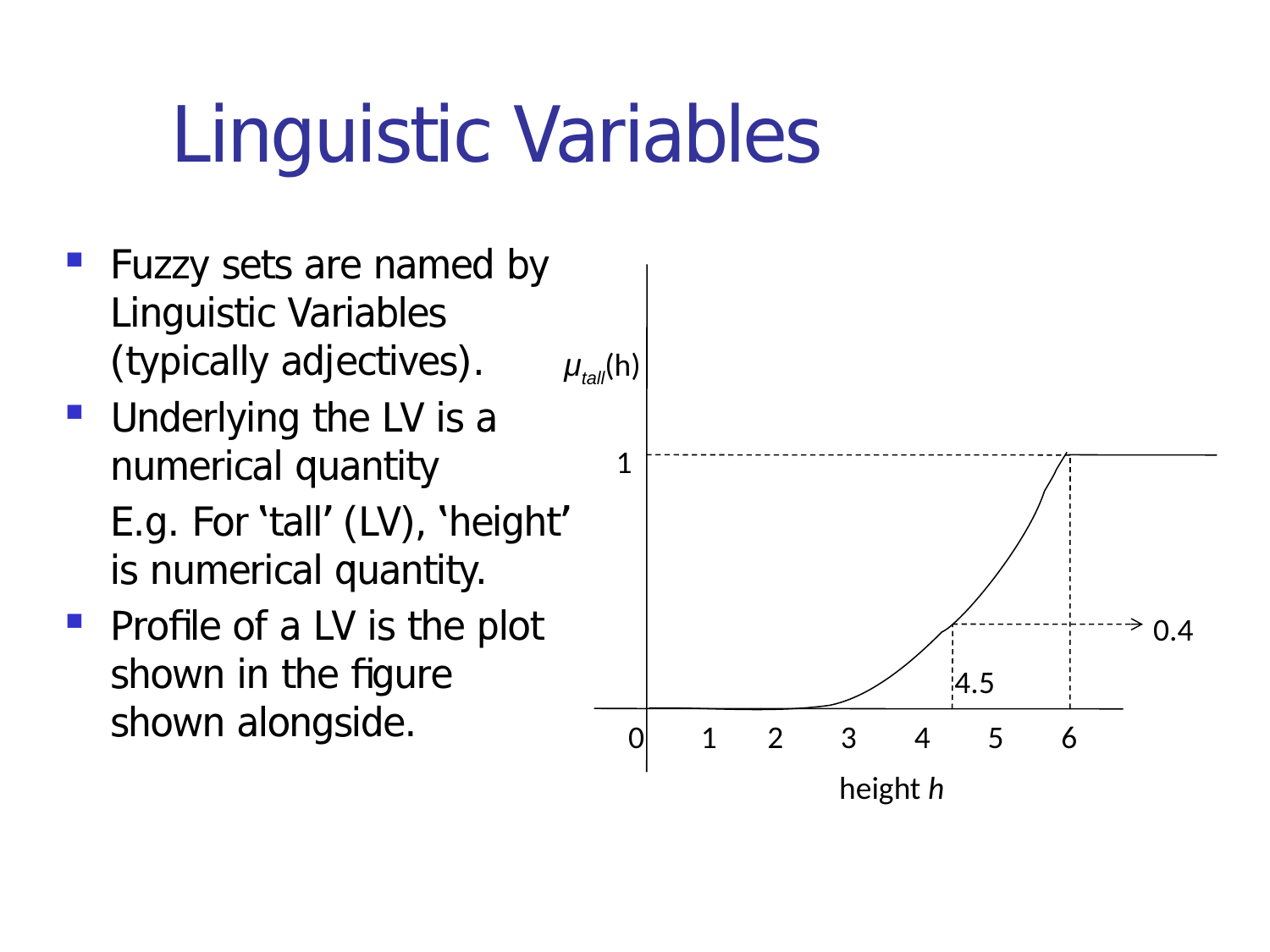

Linguistic Variables
Fuzzy sets are named by Linguistic Variables (typically adjectives).
Underlying the LV is a numerical quantity
	E.g. For ‘tall’ (LV), ‘height’ is numerical quantity.
Profile of a LV is the plot shown in the figure shown alongside.

μtall(h)
1

0.4
4.5
0
1       2        3        4        5        6
height h